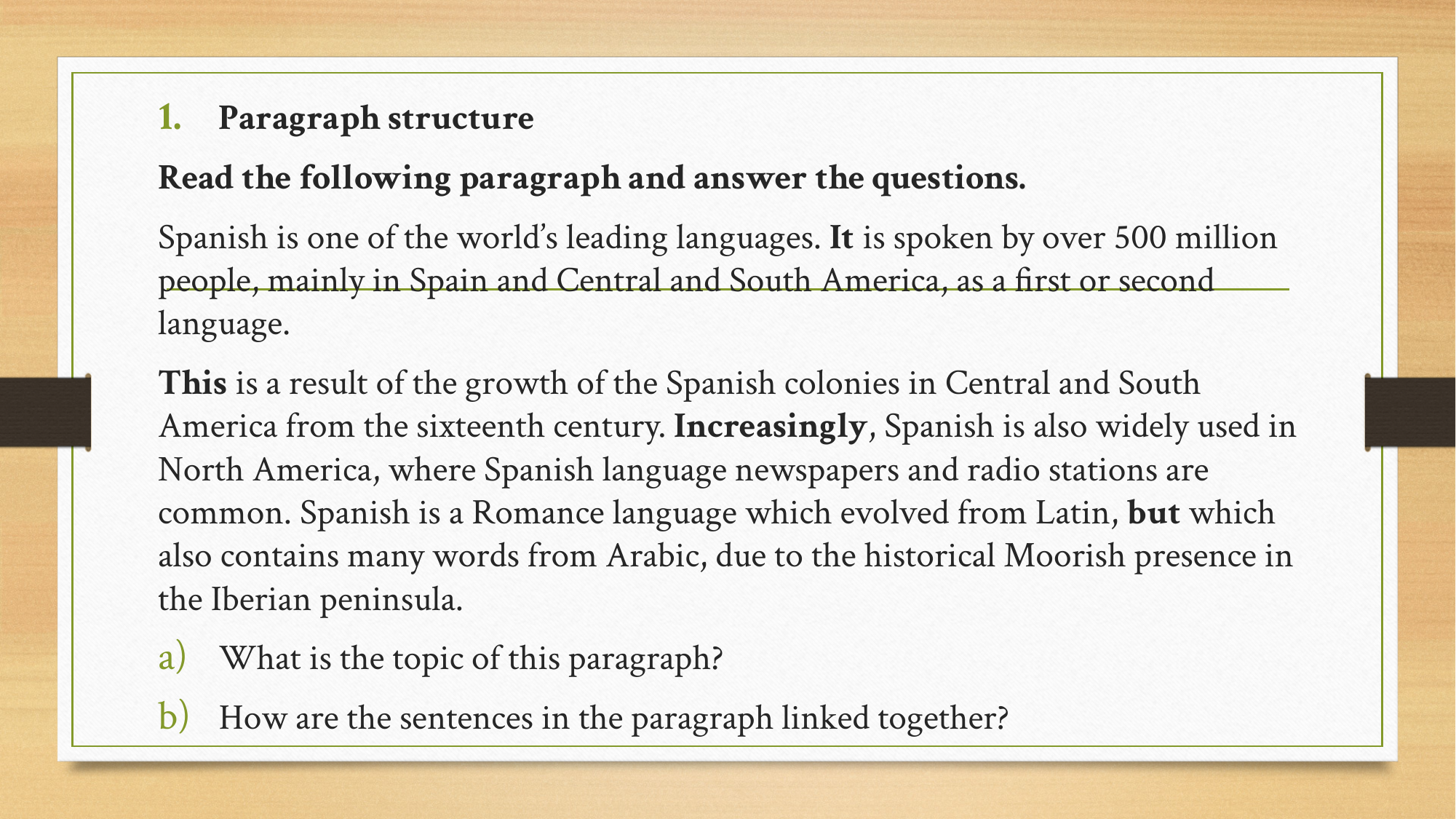

#
Paragraph structure
Read the following paragraph and answer the questions.
Spanish is one of the world’s leading languages. It is spoken by over 500 million people, mainly in Spain and Central and South America, as a first or second language.
This is a result of the growth of the Spanish colonies in Central and South America from the sixteenth century. Increasingly, Spanish is also widely used in North America, where Spanish language newspapers and radio stations are common. Spanish is a Romance language which evolved from Latin, but which also contains many words from Arabic, due to the historical Moorish presence in the Iberian peninsula.
What is the topic of this paragraph?
How are the sentences in the paragraph linked together?